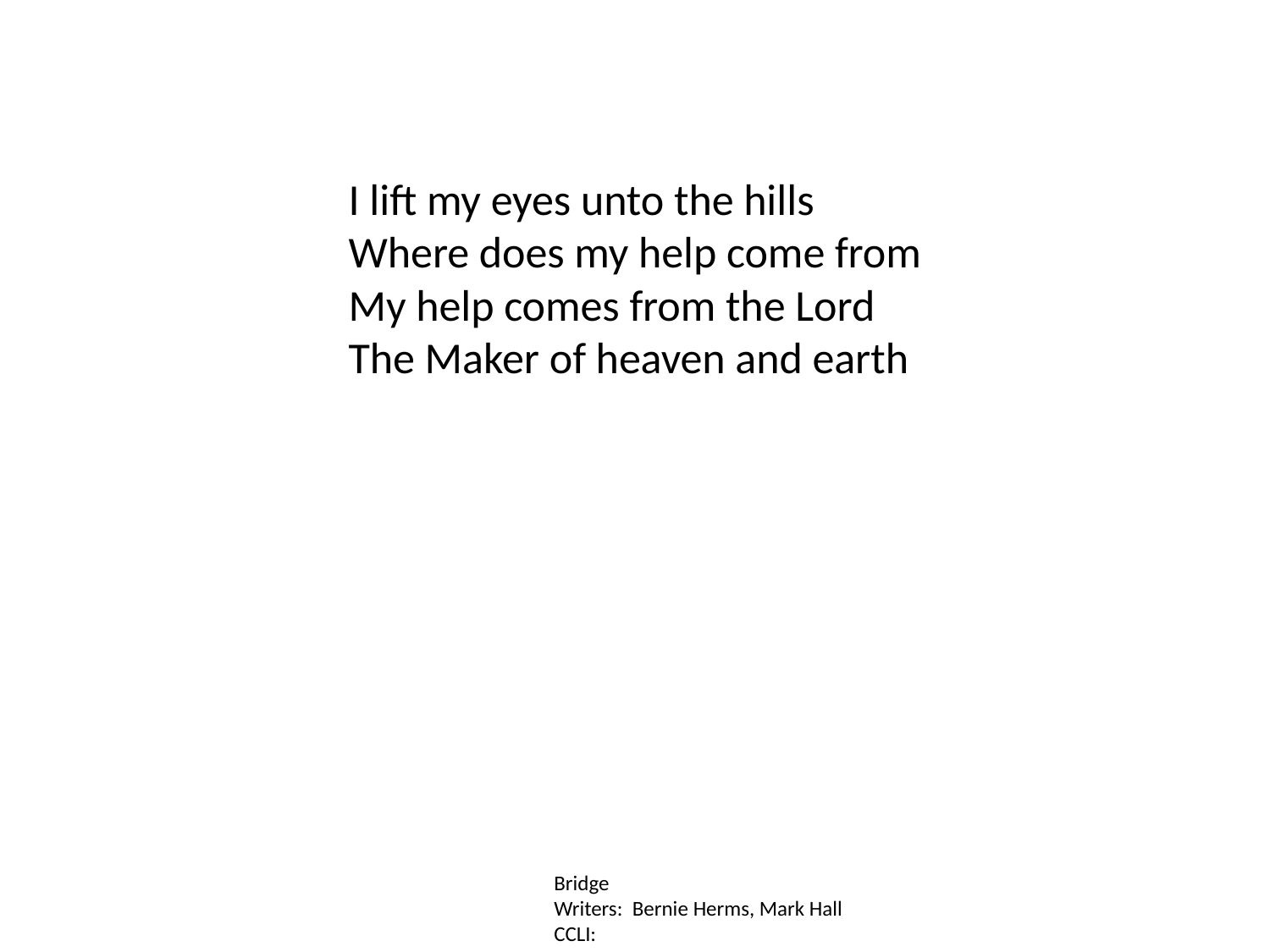

I lift my eyes unto the hills
Where does my help come from
My help comes from the Lord
The Maker of heaven and earth

Bridge
Writers:  Bernie Herms, Mark Hall
CCLI: